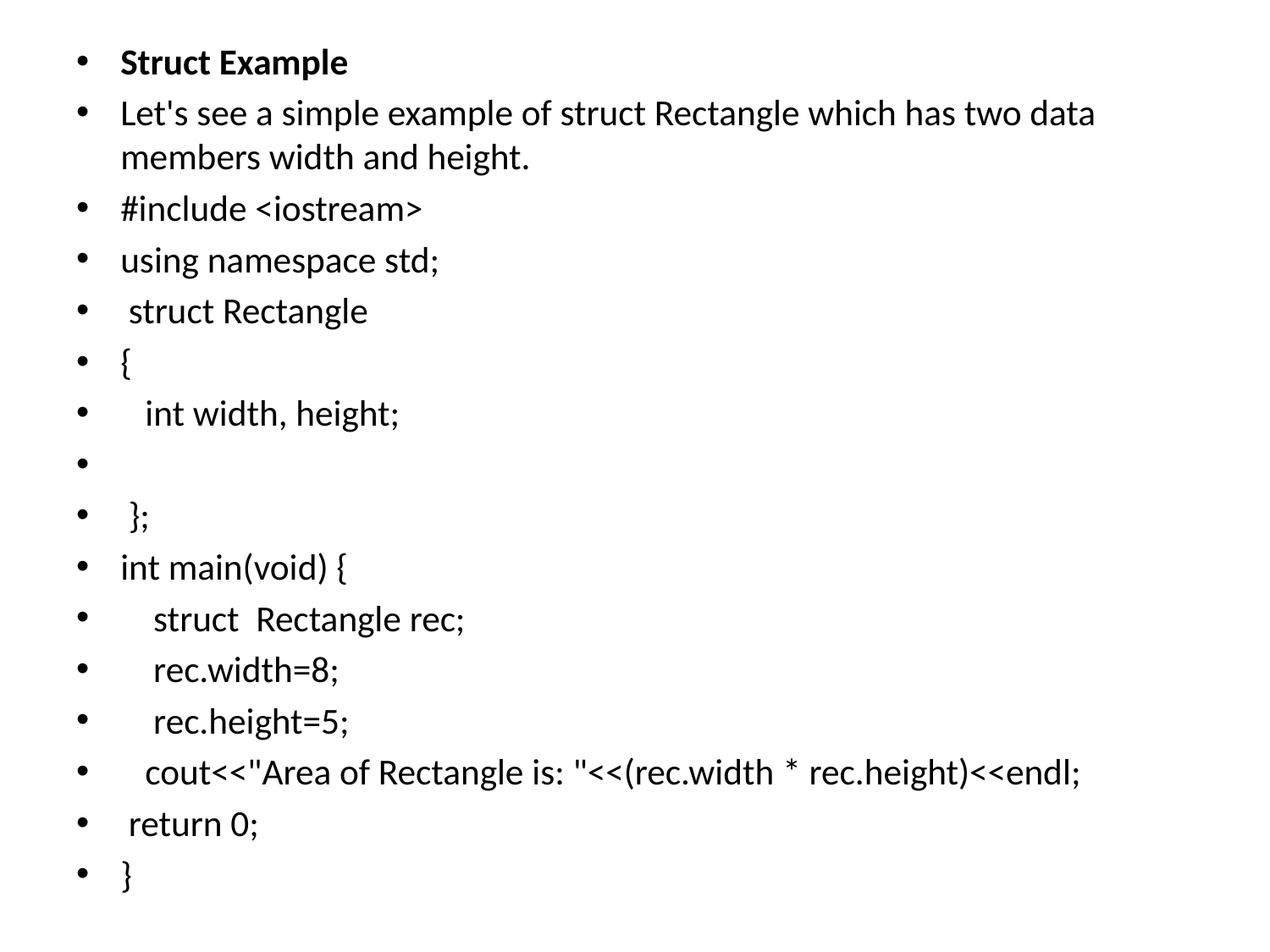

Struct Example
Let's see a simple example of struct Rectangle which has two data members width and height.
#include <iostream>
using namespace std;
 struct Rectangle
{
   int width, height;

 };
int main(void) {
    struct  Rectangle rec;
    rec.width=8;
    rec.height=5;
   cout<<"Area of Rectangle is: "<<(rec.width * rec.height)<<endl;
 return 0;
}